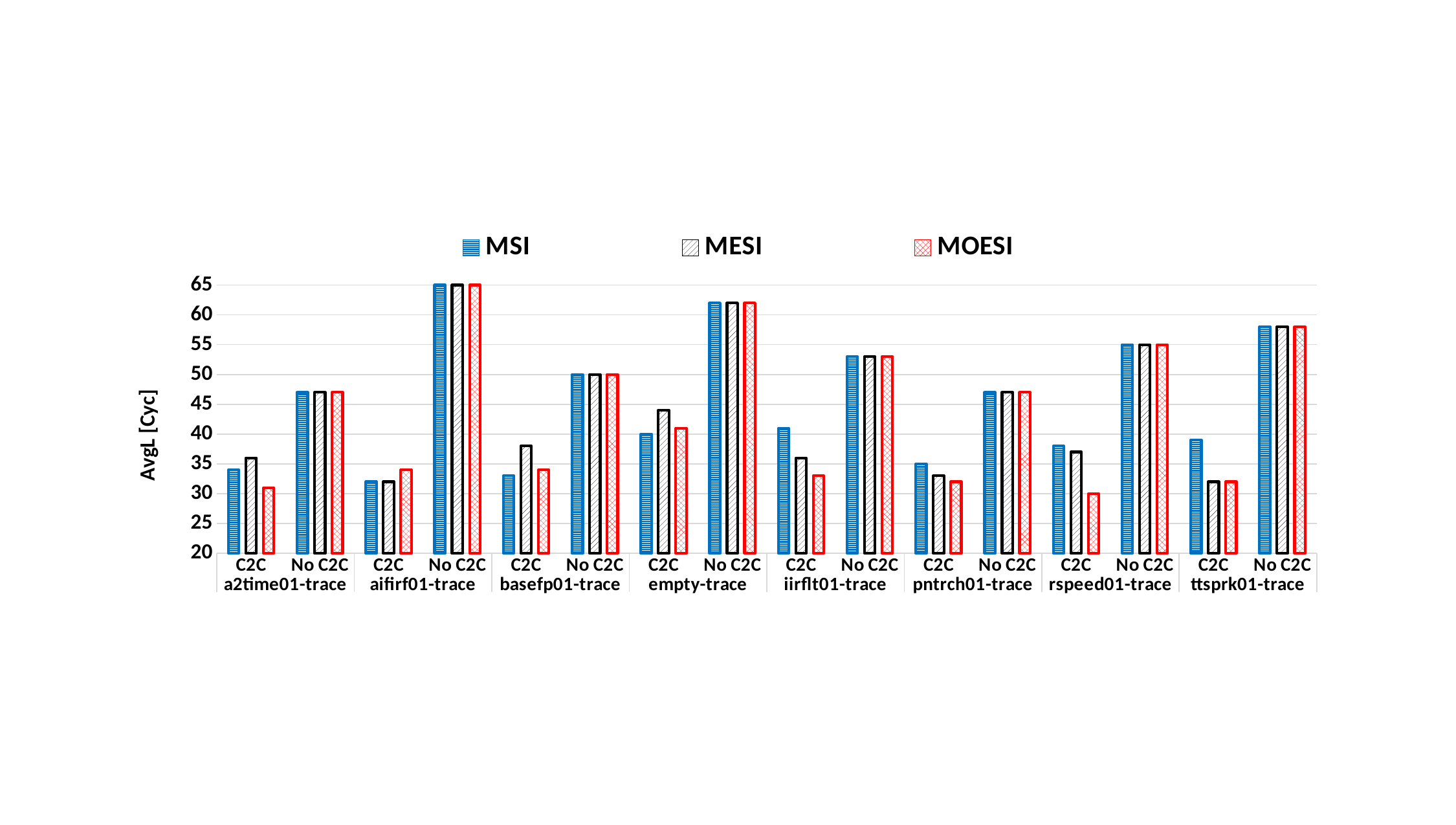

### Chart

| Category | MSI | MESI | MOESI |
|---|---|---|---|
| C2C | 34.0 | 36.0 | 31.0 |
| No C2C | 47.0 | 47.0 | 47.0 |
| C2C | 32.0 | 32.0 | 34.0 |
| No C2C | 65.0 | 65.0 | 65.0 |
| C2C | 33.0 | 38.0 | 34.0 |
| No C2C | 50.0 | 50.0 | 50.0 |
| C2C | 40.0 | 44.0 | 41.0 |
| No C2C | 62.0 | 62.0 | 62.0 |
| C2C | 41.0 | 36.0 | 33.0 |
| No C2C | 53.0 | 53.0 | 53.0 |
| C2C | 35.0 | 33.0 | 32.0 |
| No C2C | 47.0 | 47.0 | 47.0 |
| C2C | 38.0 | 37.0 | 30.0 |
| No C2C | 55.0 | 55.0 | 55.0 |
| C2C | 39.0 | 32.0 | 32.0 |
| No C2C | 58.0 | 58.0 | 58.0 |